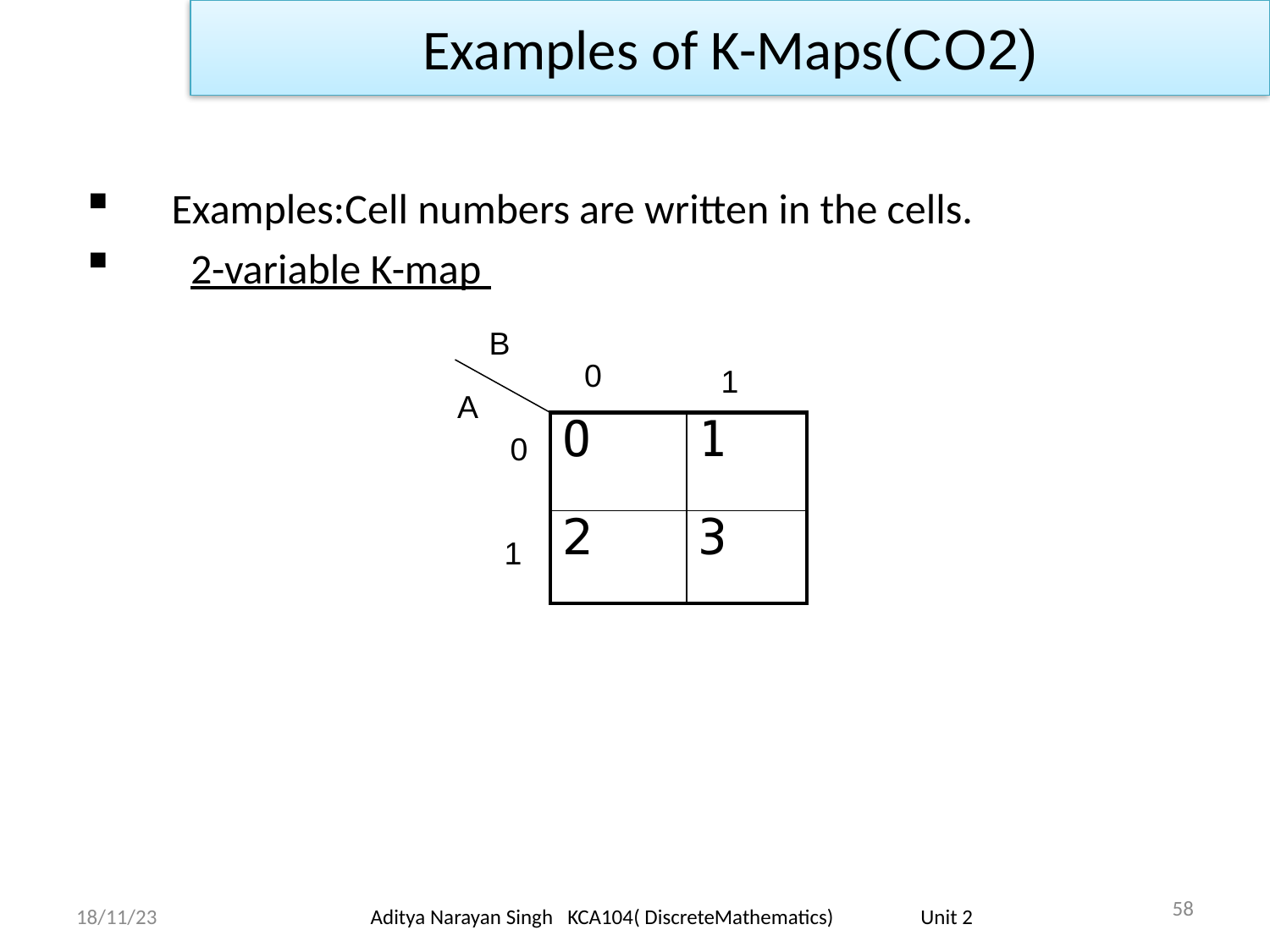

Examples of K-Maps(CO2)
Examples:Cell numbers are written in the cells.
  2-variable K-map
B
0
1
A
| 0 | 1 |
| --- | --- |
| 2 | 3 |
0
1
58
18/11/23
Aditya Narayan Singh   KCA104( DiscreteMathematics)                  Unit 2